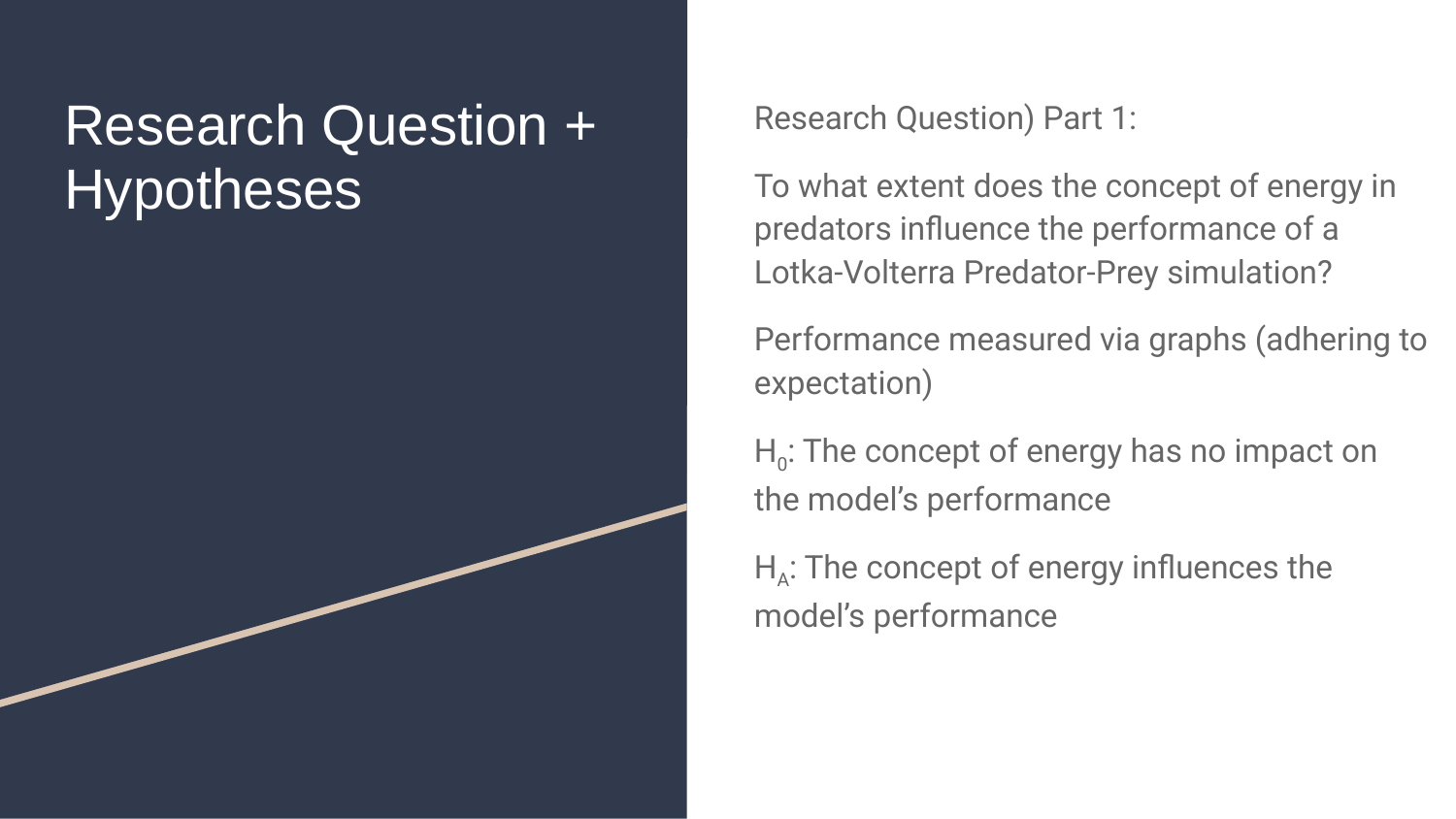

# Research Question + Hypotheses
Research Question) Part 1:
To what extent does the concept of energy in predators influence the performance of a Lotka-Volterra Predator-Prey simulation?
Performance measured via graphs (adhering to expectation)
H0: The concept of energy has no impact on the model’s performance
HA: The concept of energy influences the  model’s performance